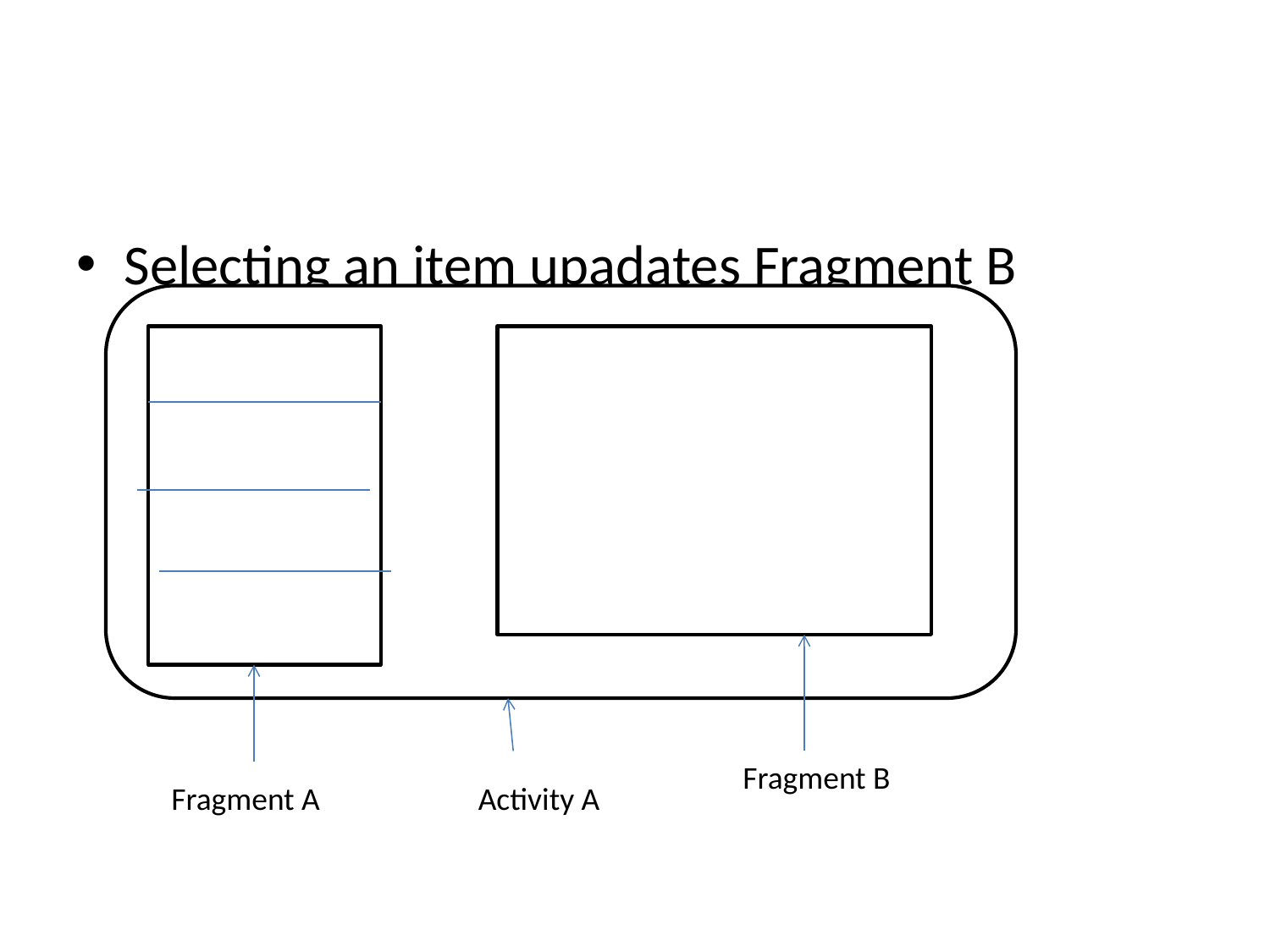

#
Selecting an item upadates Fragment B

Fragment B
Fragment A
Activity A